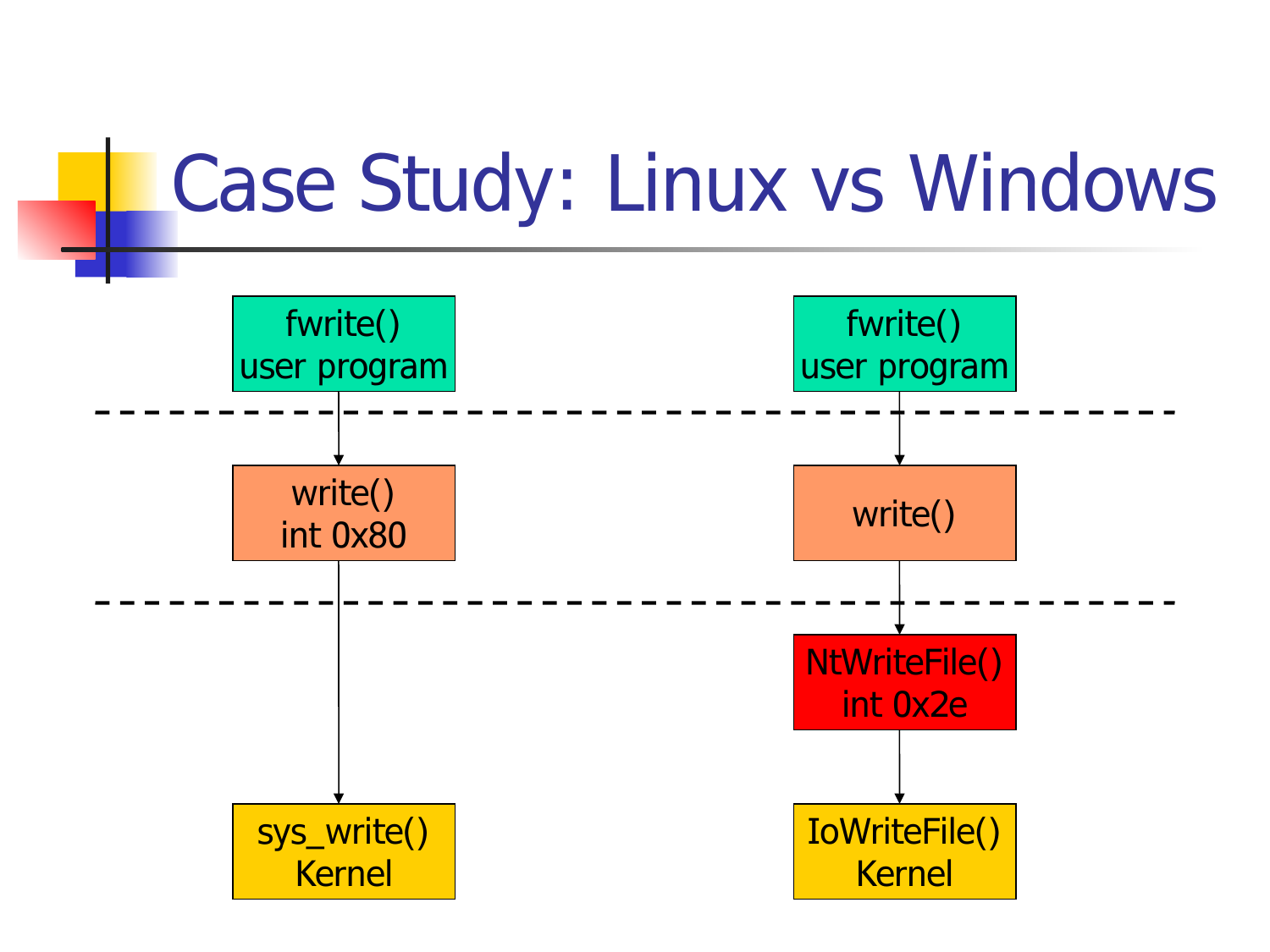

# Case Study: Linux vs Windows

fwrite()
user program
fwrite()
user program

write()
int 0x80
write()

NtWriteFile()
int 0x2e

sys_write()
Kernel
IoWriteFile()
Kernel